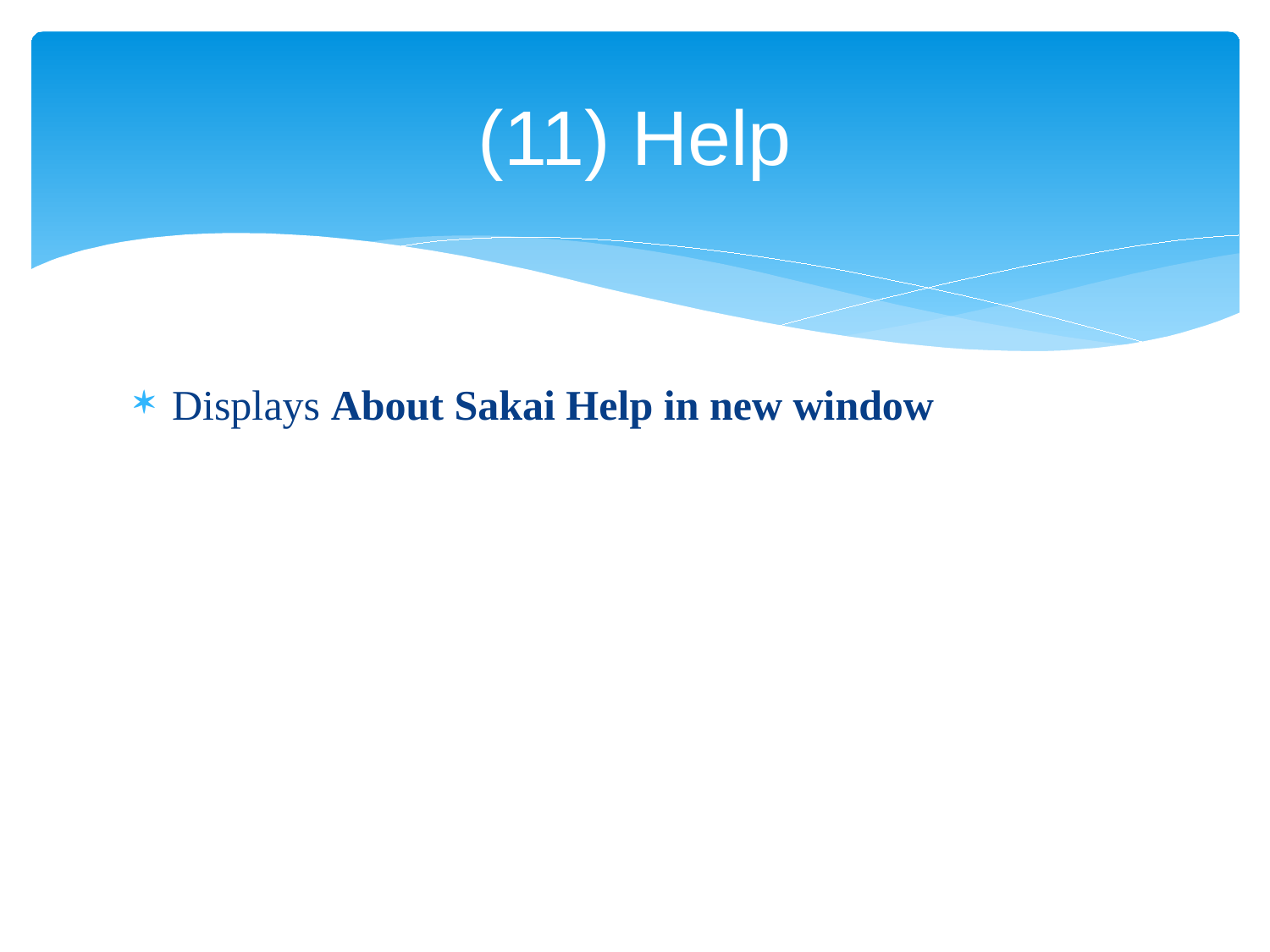

# (11) Help
Displays About Sakai Help in new window